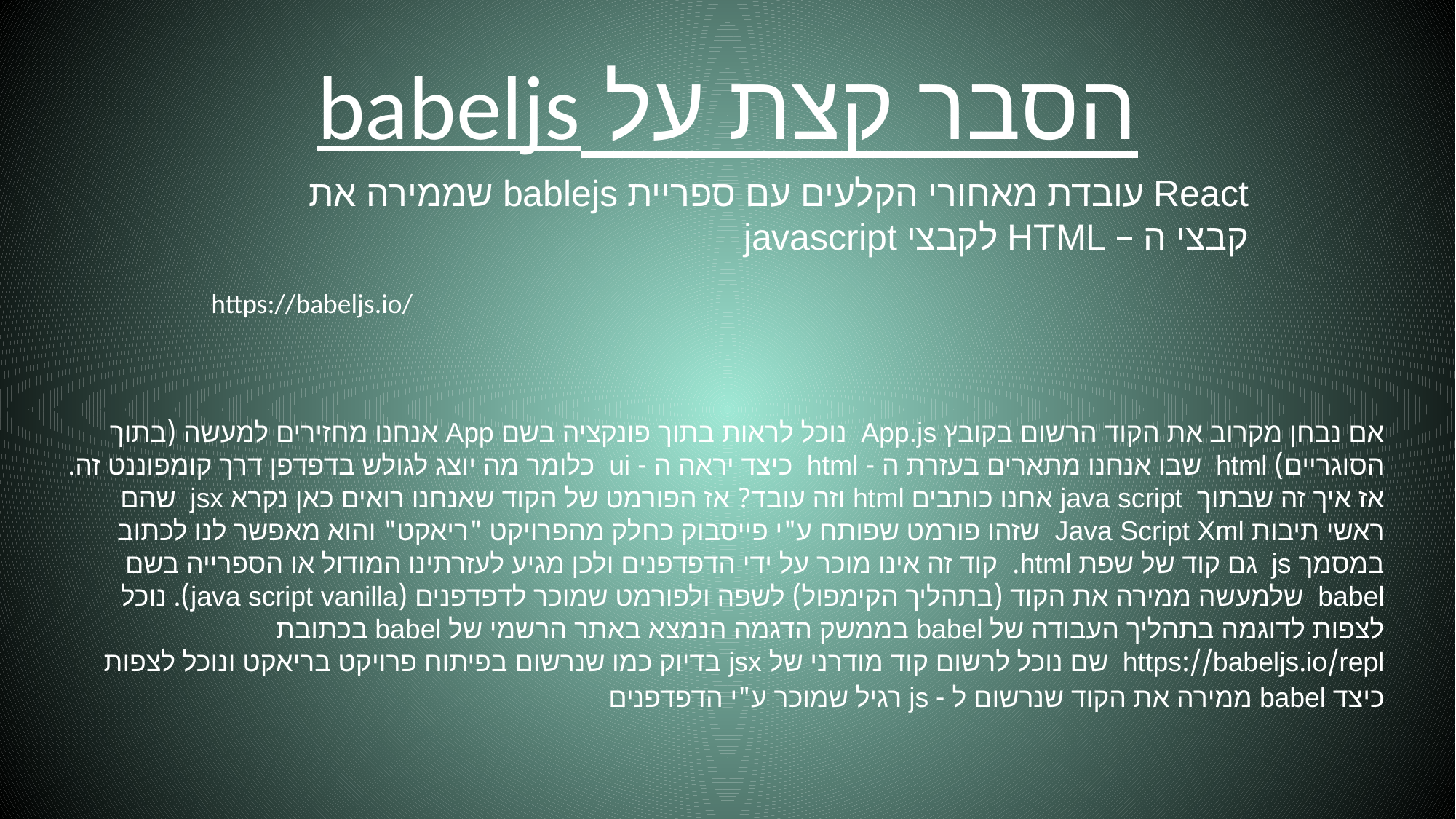

הסבר קצת על babeljs
React עובדת מאחורי הקלעים עם ספריית bablejs שממירה את קבצי ה – HTML לקבצי javascript
https://babeljs.io/
אם נבחן מקרוב את הקוד הרשום בקובץ App.js  נוכל לראות בתוך פונקציה בשם App אנחנו מחזירים למעשה (בתוך הסוגריים) html  שבו אנחנו מתארים בעזרת ה - html  כיצד יראה ה - ui  כלומר מה יוצג לגולש בדפדפן דרך קומפוננט זה. אז איך זה שבתוך  java script אחנו כותבים html וזה עובד? אז הפורמט של הקוד שאנחנו רואים כאן נקרא jsx  שהם ראשי תיבות Java Script Xml  שזהו פורמט שפותח ע"י פייסבוק כחלק מהפרויקט "ריאקט" והוא מאפשר לנו לכתוב במסמך js  גם קוד של שפת html.  קוד זה אינו מוכר על ידי הדפדפנים ולכן מגיע לעזרתינו המודול או הספרייה בשם babel  שלמעשה ממירה את הקוד (בתהליך הקימפול) לשפה ולפורמט שמוכר לדפדפנים (java script vanilla). נוכל לצפות לדוגמה בתהליך העבודה של babel בממשק הדגמה הנמצא באתר הרשמי של babel בכתובת https://babeljs.io/repl  שם נוכל לרשום קוד מודרני של jsx בדיוק כמו שנרשום בפיתוח פרויקט בריאקט ונוכל לצפות כיצד babel ממירה את הקוד שנרשום ל - js רגיל שמוכר ע"י הדפדפנים